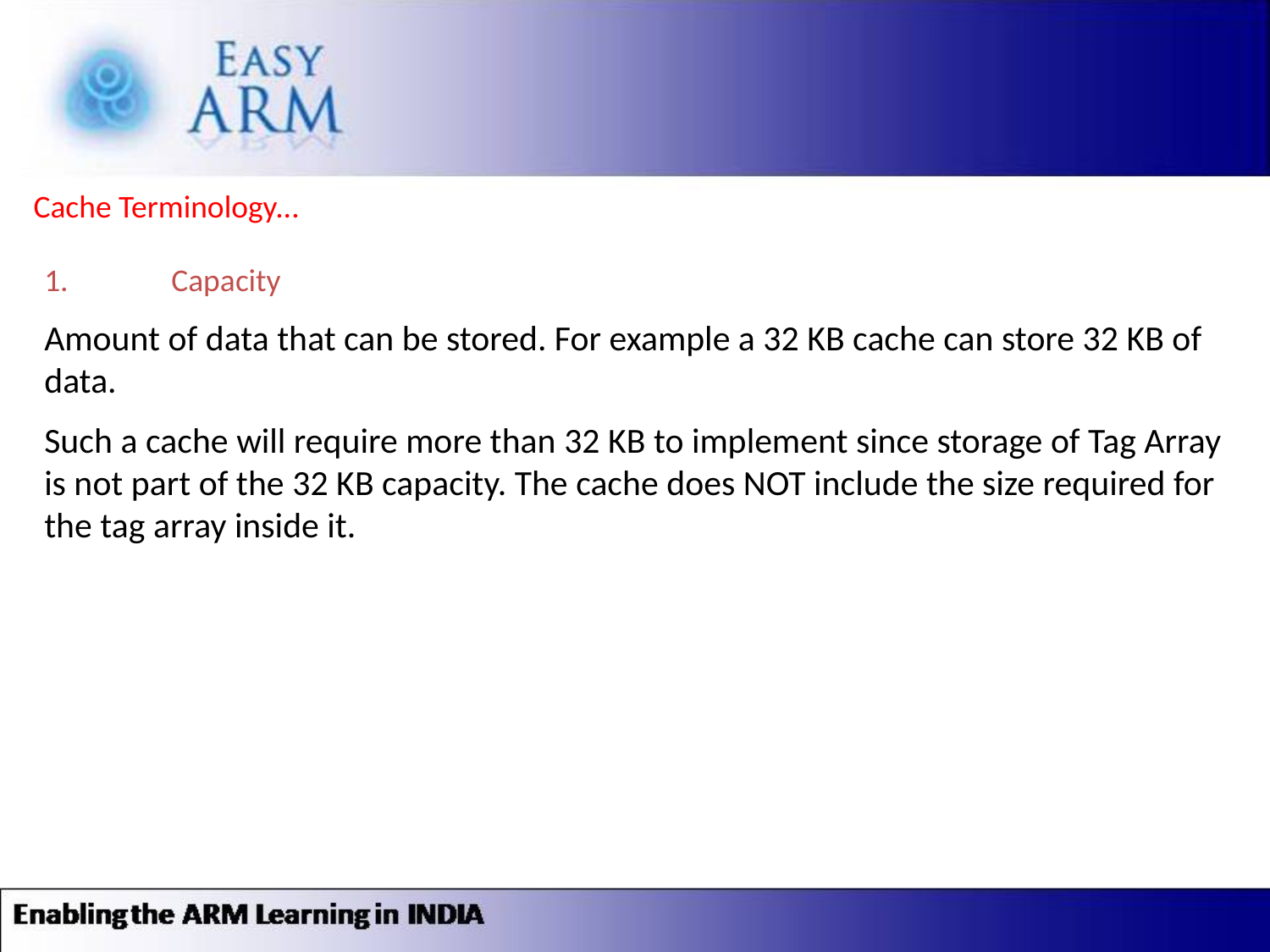

Cache Terminology...
1.	Capacity
Amount of data that can be stored. For example a 32 KB cache can store 32 KB of data.
Such a cache will require more than 32 KB to implement since storage of Tag Array is not part of the 32 KB capacity. The cache does NOT include the size required for the tag array inside it.